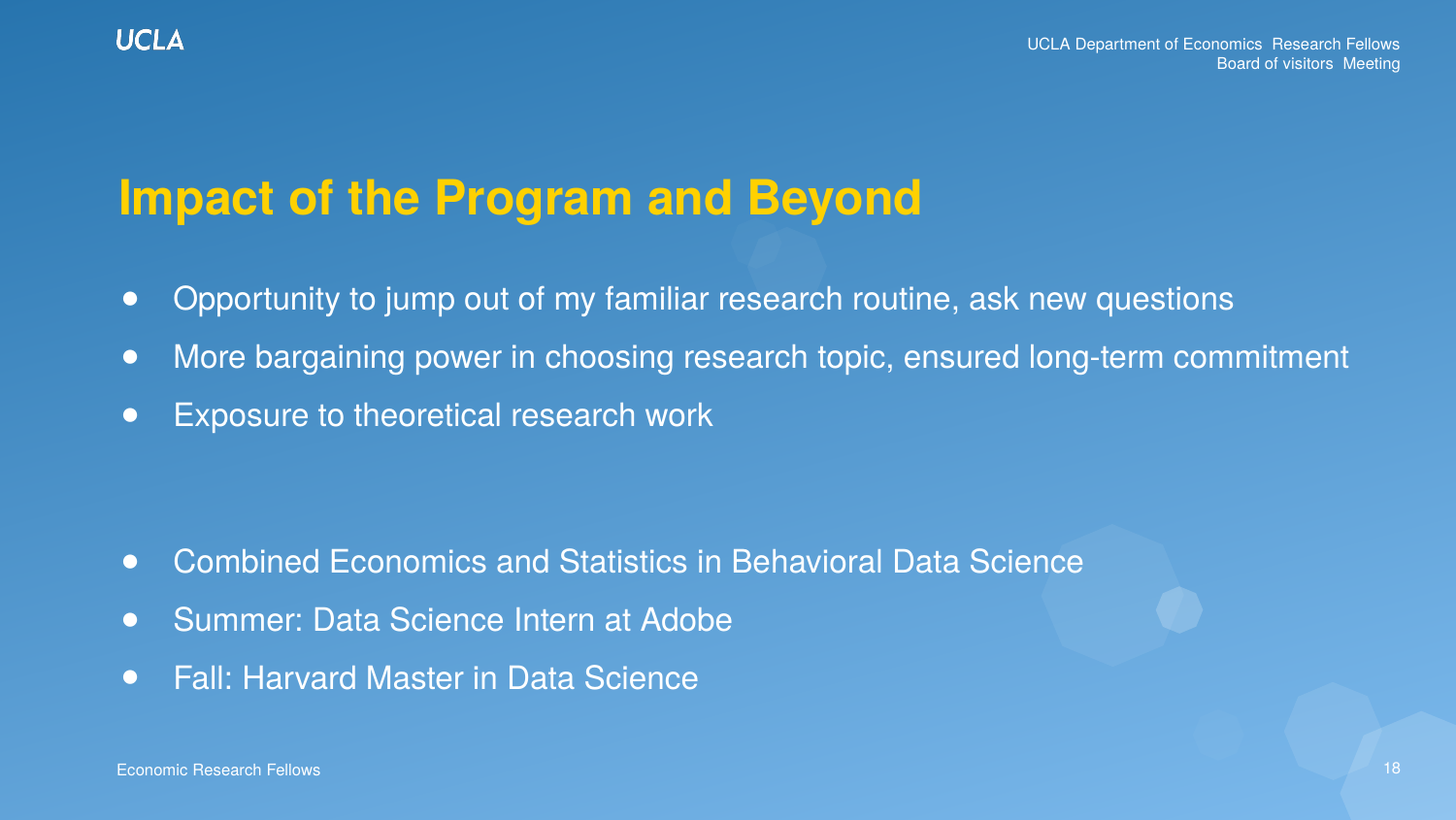

# Impact of the Program and Beyond
Opportunity to jump out of my familiar research routine, ask new questions
More bargaining power in choosing research topic, ensured long-term commitment
Exposure to theoretical research work

Combined Economics and Statistics in Behavioral Data Science
Summer: Data Science Intern at Adobe
Fall: Harvard Master in Data Science
18